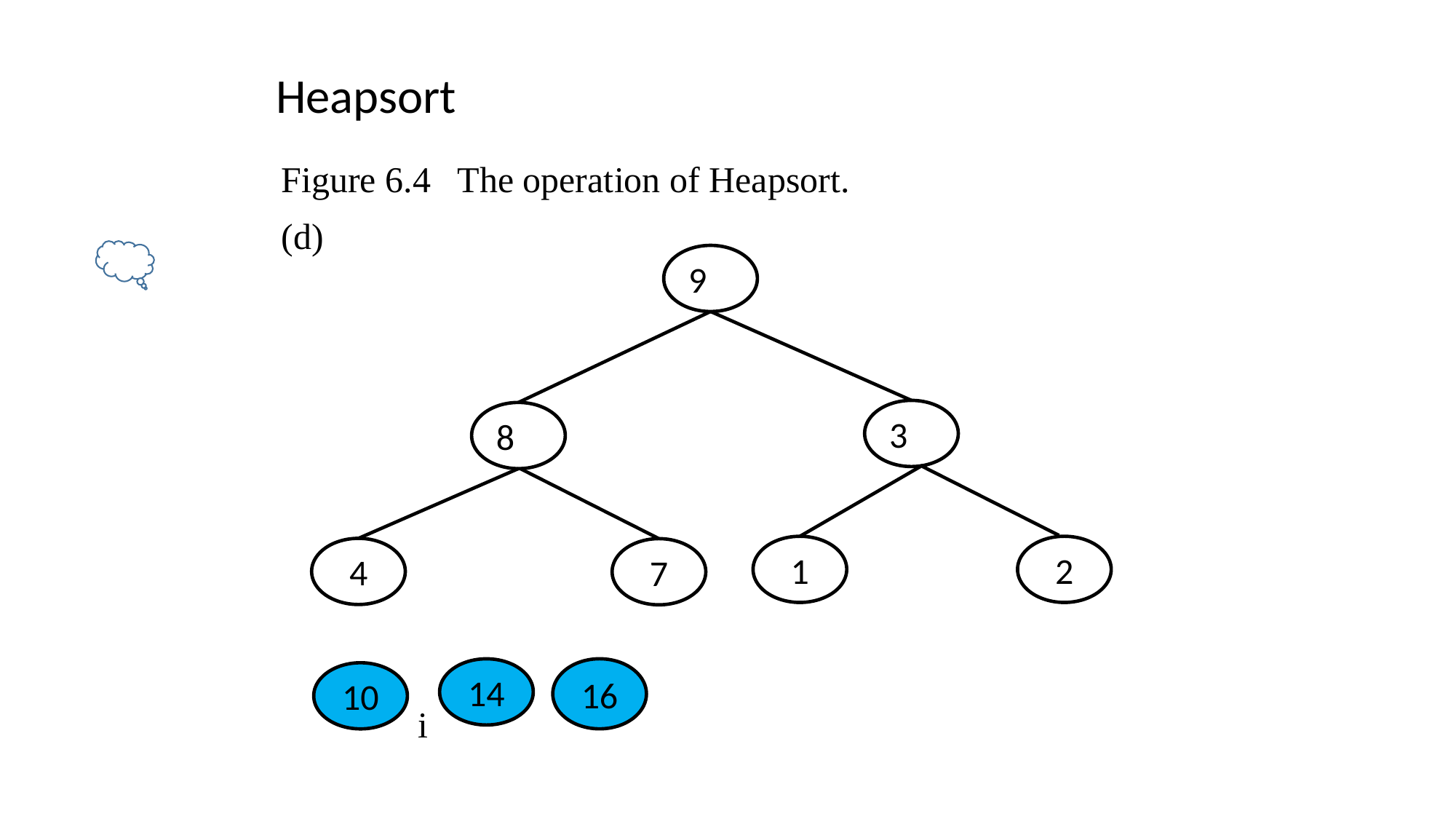

Heapsort
Figure 6.4   The operation of Heapsort.
(d)

9
3
8
1
2
4
7
16
14
10
i